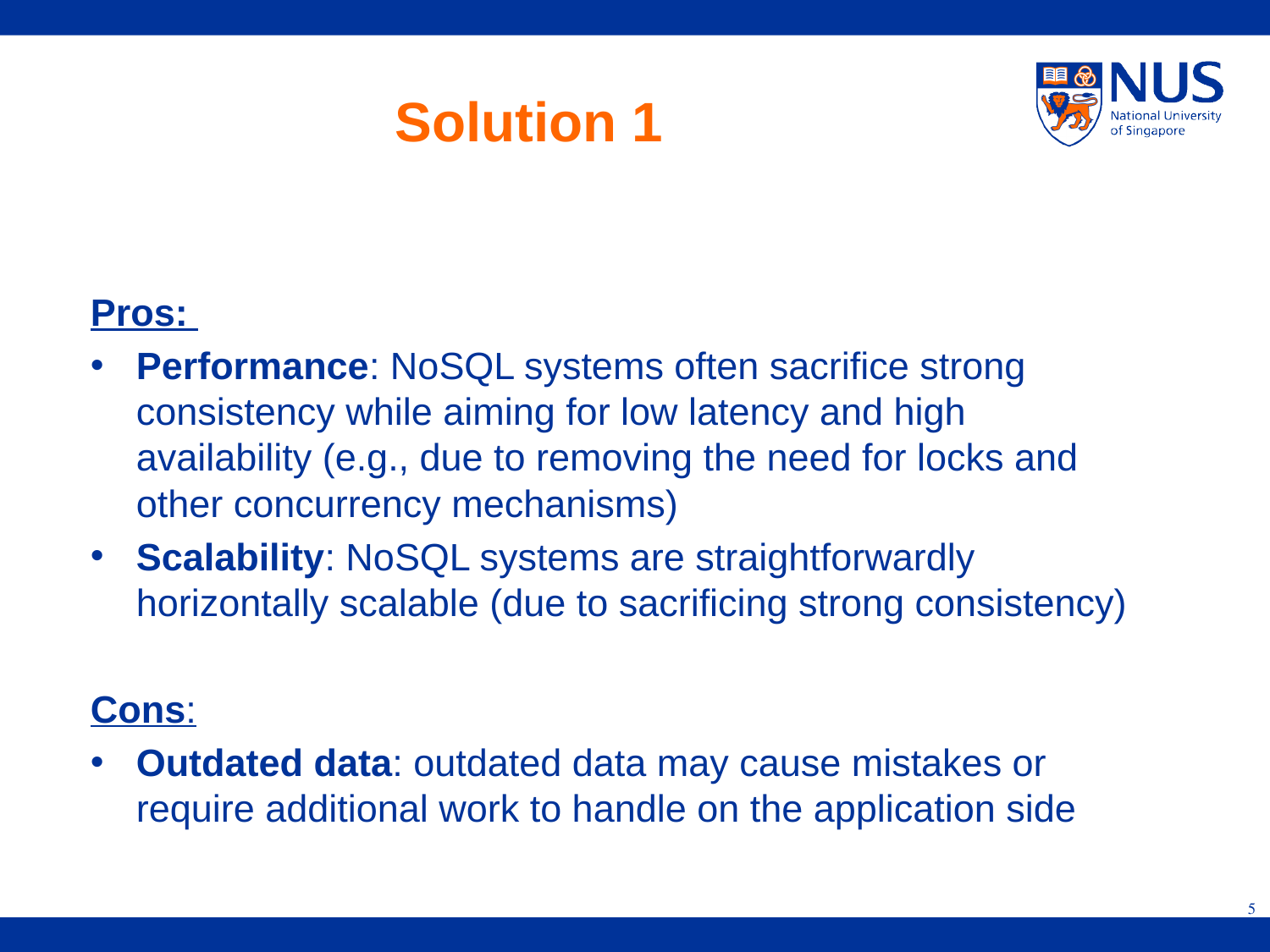

# Solution 1

Pros:
Performance: NoSQL systems often sacrifice strong consistency while aiming for low latency and high availability (e.g., due to removing the need for locks and other concurrency mechanisms)
Scalability: NoSQL systems are straightforwardly horizontally scalable (due to sacrificing strong consistency)

Cons:
Outdated data: outdated data may cause mistakes or require additional work to handle on the application side
5